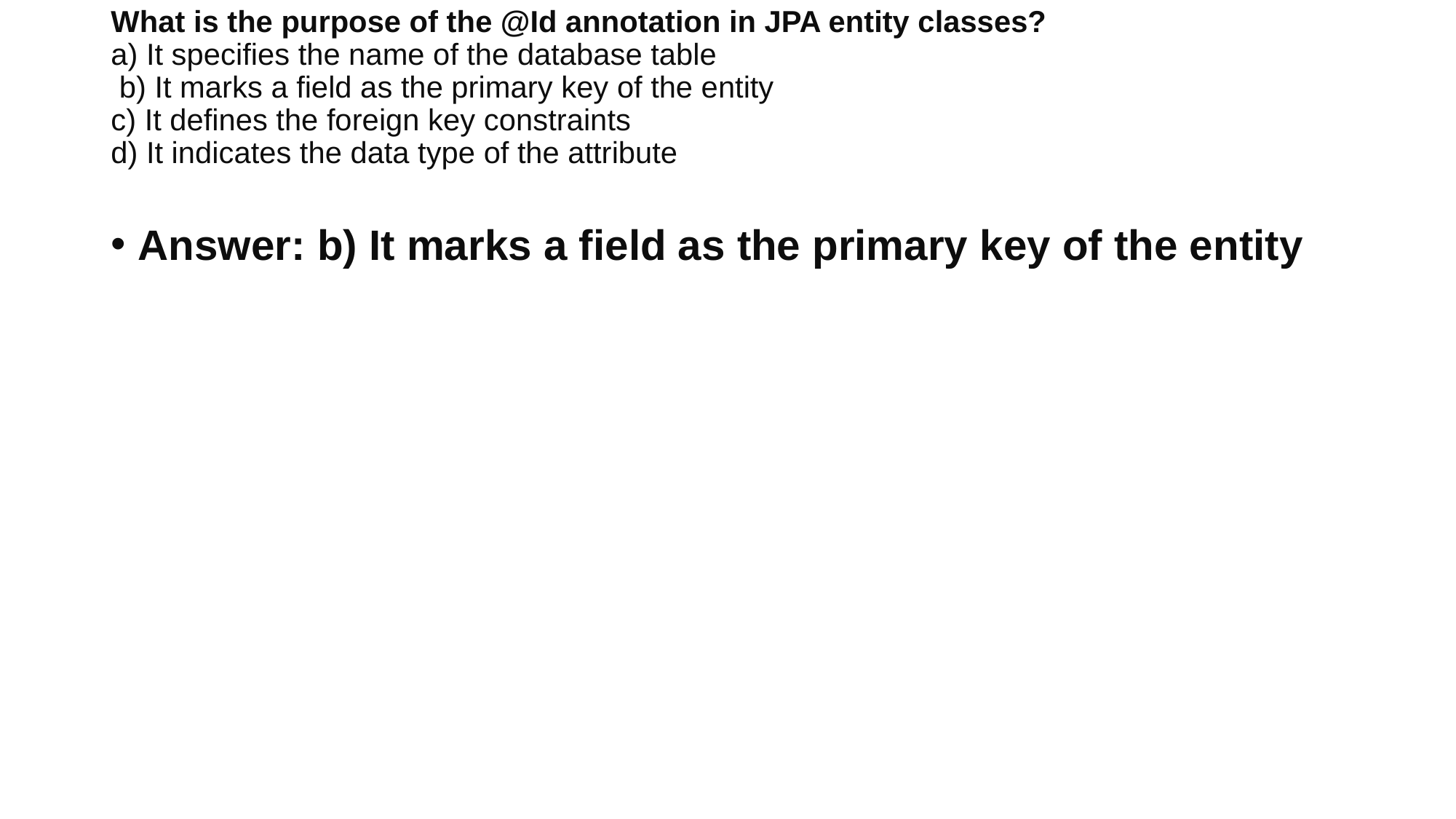

# What is the purpose of the @Id annotation in JPA entity classes? a) It specifies the name of the database table b) It marks a field as the primary key of the entity c) It defines the foreign key constraints d) It indicates the data type of the attribute
Answer: b) It marks a field as the primary key of the entity